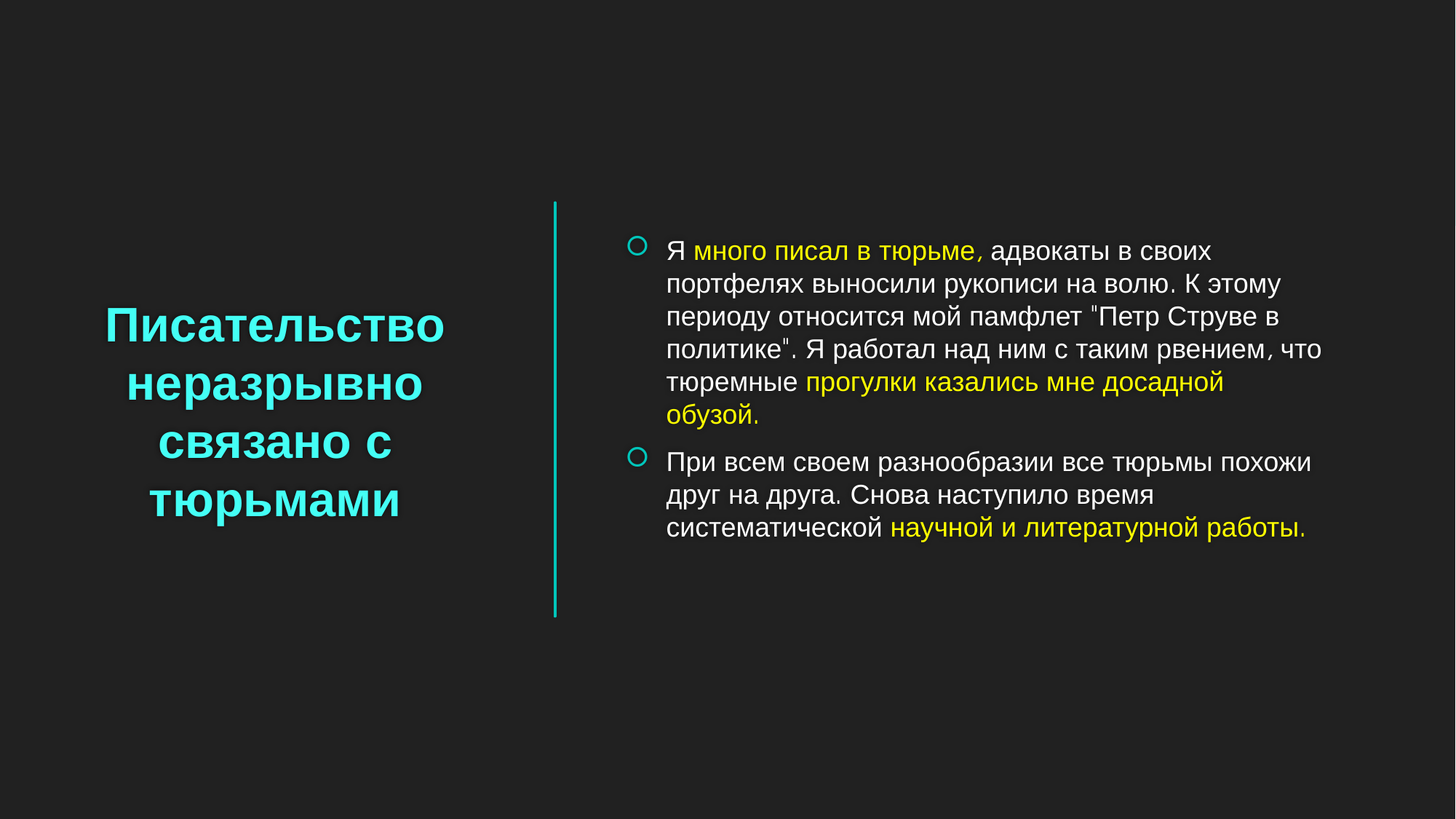

Я много писал в тюрьме, адвокаты в своих портфелях выносили рукописи на волю. К этому периоду относится мой памфлет "Петр Струве в политике". Я работал над ним с таким рвением, что тюремные прогулки казались мне досадной обузой.
При всем своем разнообразии все тюрьмы похожи друг на друга. Снова наступило время систематической научной и литературной работы.

# Писательство неразрывно связано с тюрьмами